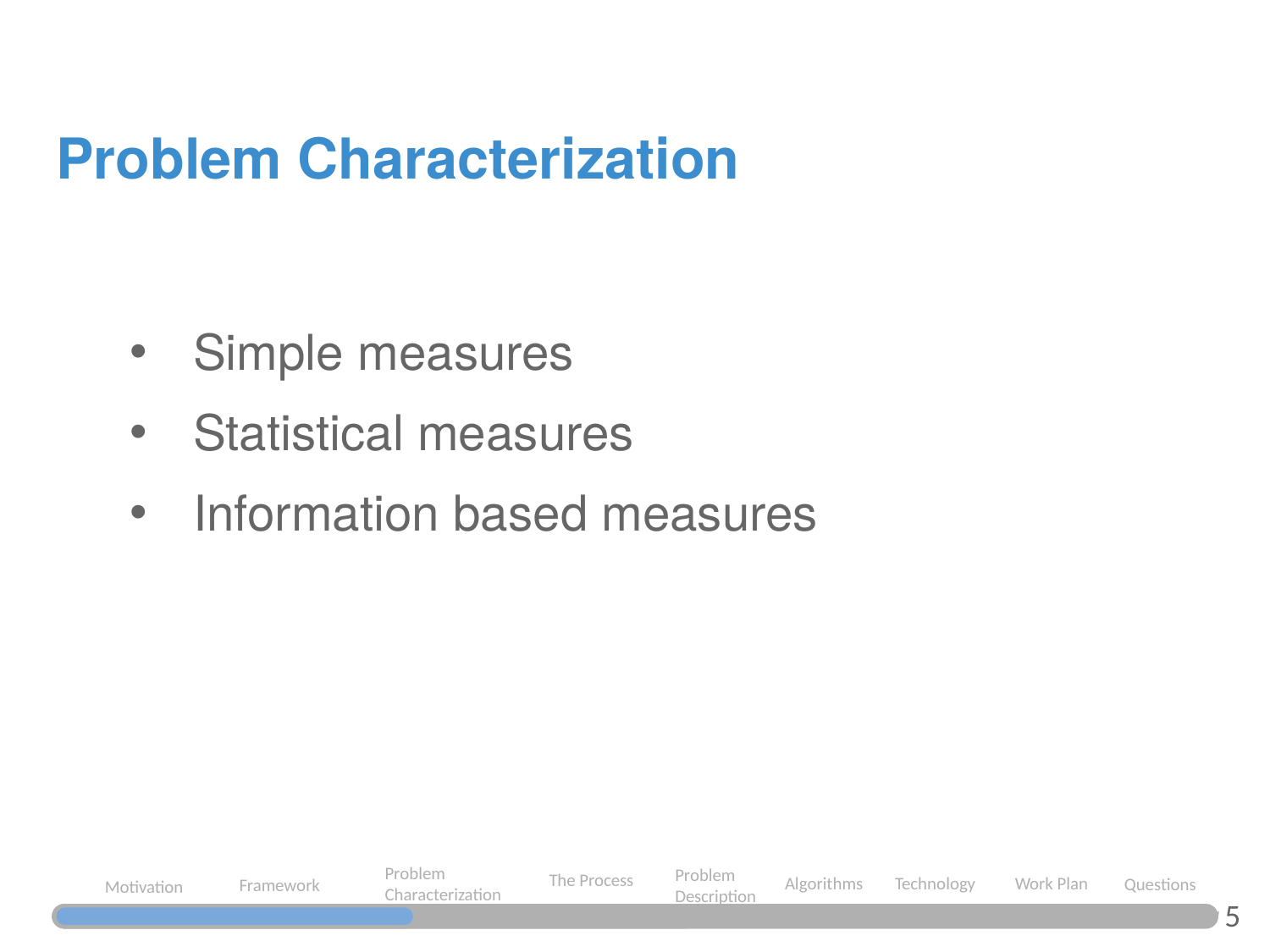

Problem Characterization
Simple measures
Statistical measures
Information based measures

Problem Characterization
Problem Description
The Process
Algorithms
Work Plan
Technology
Questions
Framework
Motivation
5